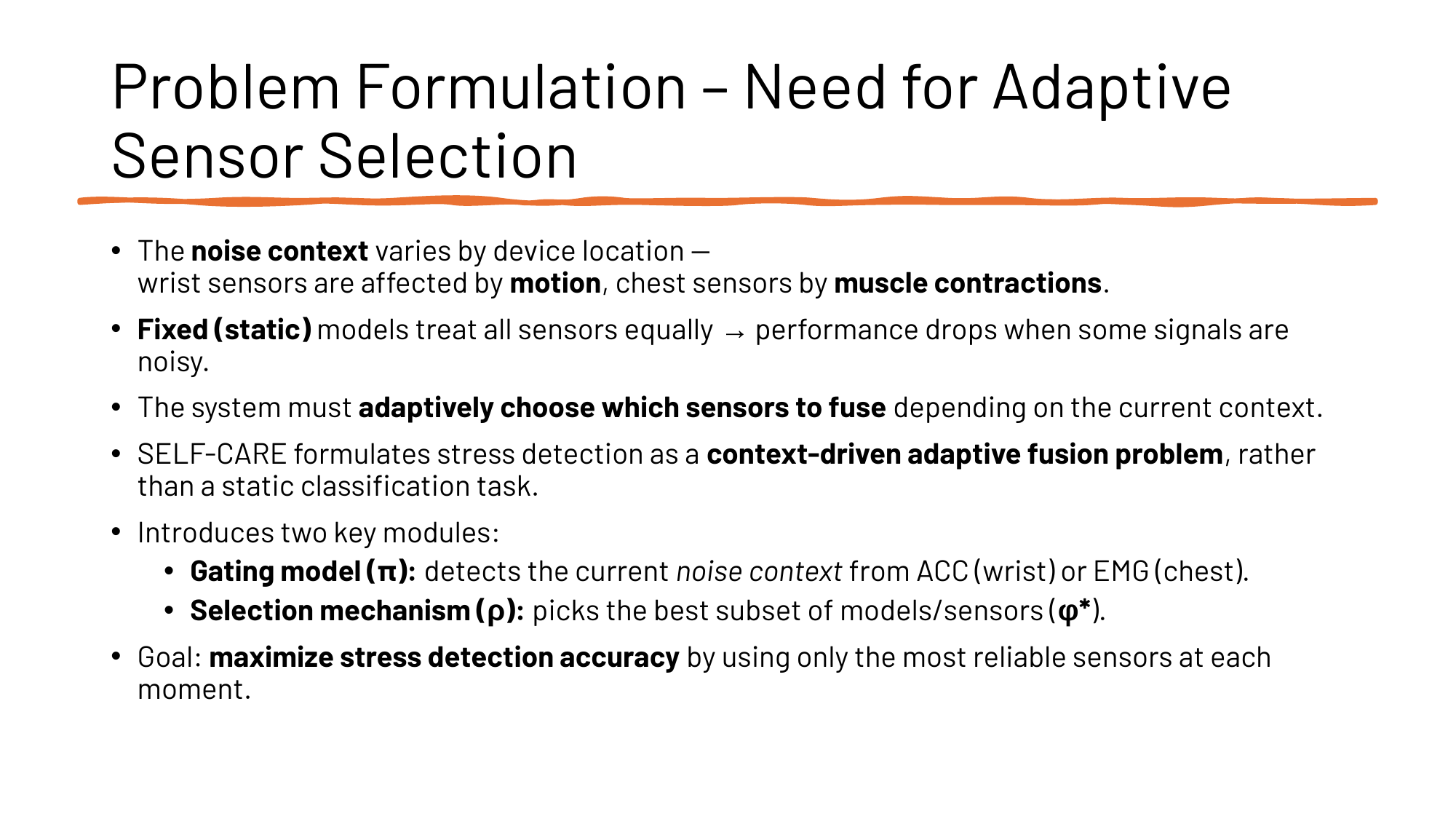

# Problem Formulation – Need for Adaptive Sensor Selection

The noise context varies by device location —
wrist sensors are affected by motion, chest sensors by muscle contractions.
Fixed (static) models treat all sensors equally → performance drops when some signals are noisy.
The system must adaptively choose which sensors to fuse depending on the current context.
SELF-CARE formulates stress detection as a context-driven adaptive fusion problem, rather than a static classification task.
Introduces two key modules:
Gating model (π): detects the current noise context from ACC (wrist) or EMG (chest).
Selection mechanism (ρ): picks the best subset of models/sensors (φ*).
Goal: maximize stress detection accuracy by using only the most reliable sensors at each moment.